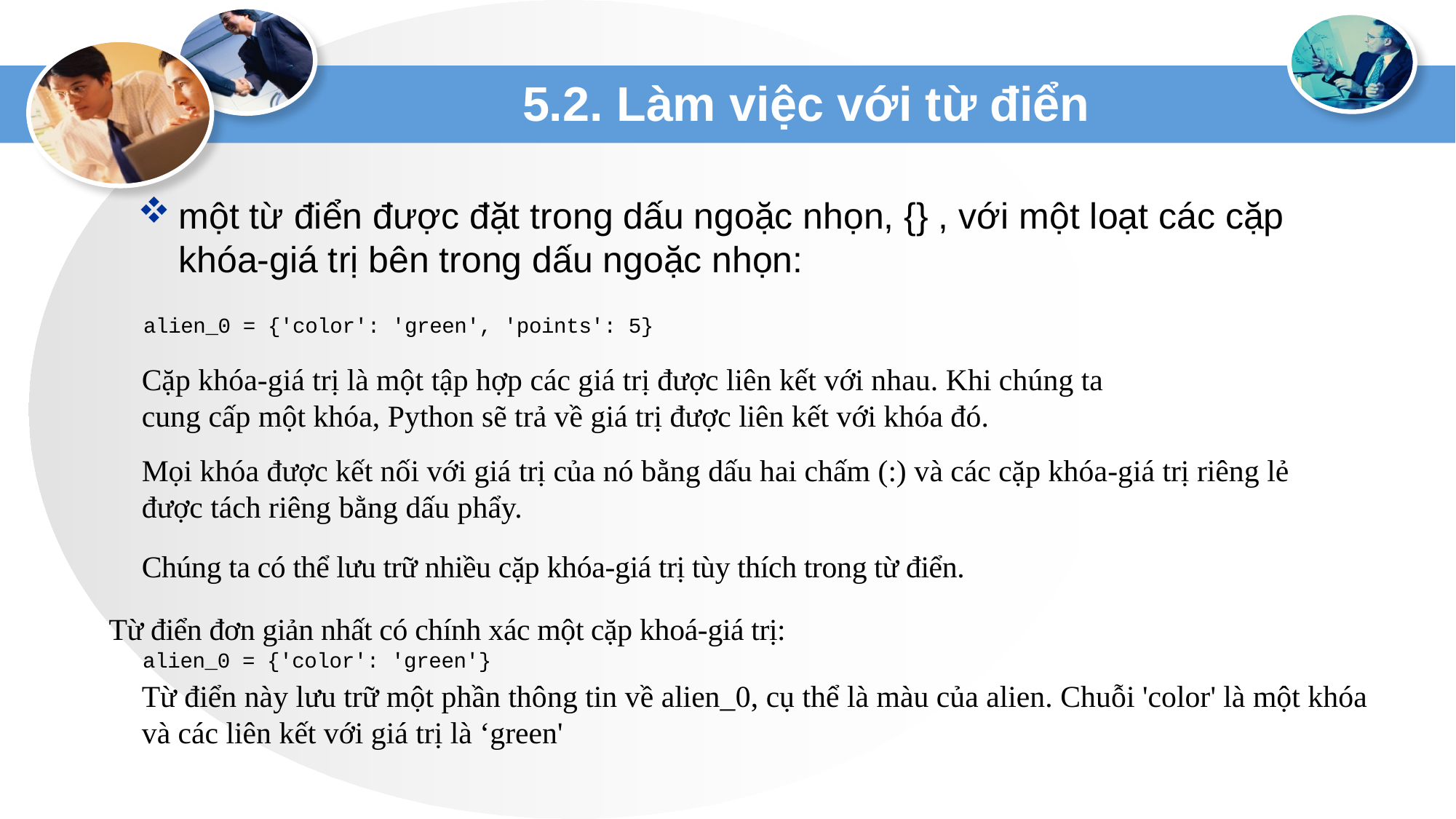

# 5.2. Làm việc với từ điển
một từ điển được đặt trong dấu ngoặc nhọn, {} , với một loạt các cặp khóa-giá trị bên trong dấu ngoặc nhọn:

alien_0 = {'color': 'green', 'points': 5}
Cặp khóa-giá trị là một tập hợp các giá trị được liên kết với nhau. Khi chúng ta cung cấp một khóa, Python sẽ trả về giá trị được liên kết với khóa đó.
Mọi khóa được kết nối với giá trị của nó bằng dấu hai chấm (:) và các cặp khóa-giá trị riêng lẻ được tách riêng bằng dấu phẩy.
Chúng ta có thể lưu trữ nhiều cặp khóa-giá trị tùy thích trong từ điển.
Từ điển đơn giản nhất có chính xác một cặp khoá-giá trị:
alien_0 = {'color': 'green'}
Từ điển này lưu trữ một phần thông tin về alien_0, cụ thể là màu của alien. Chuỗi 'color' là một khóa và các liên kết với giá trị là ‘green'